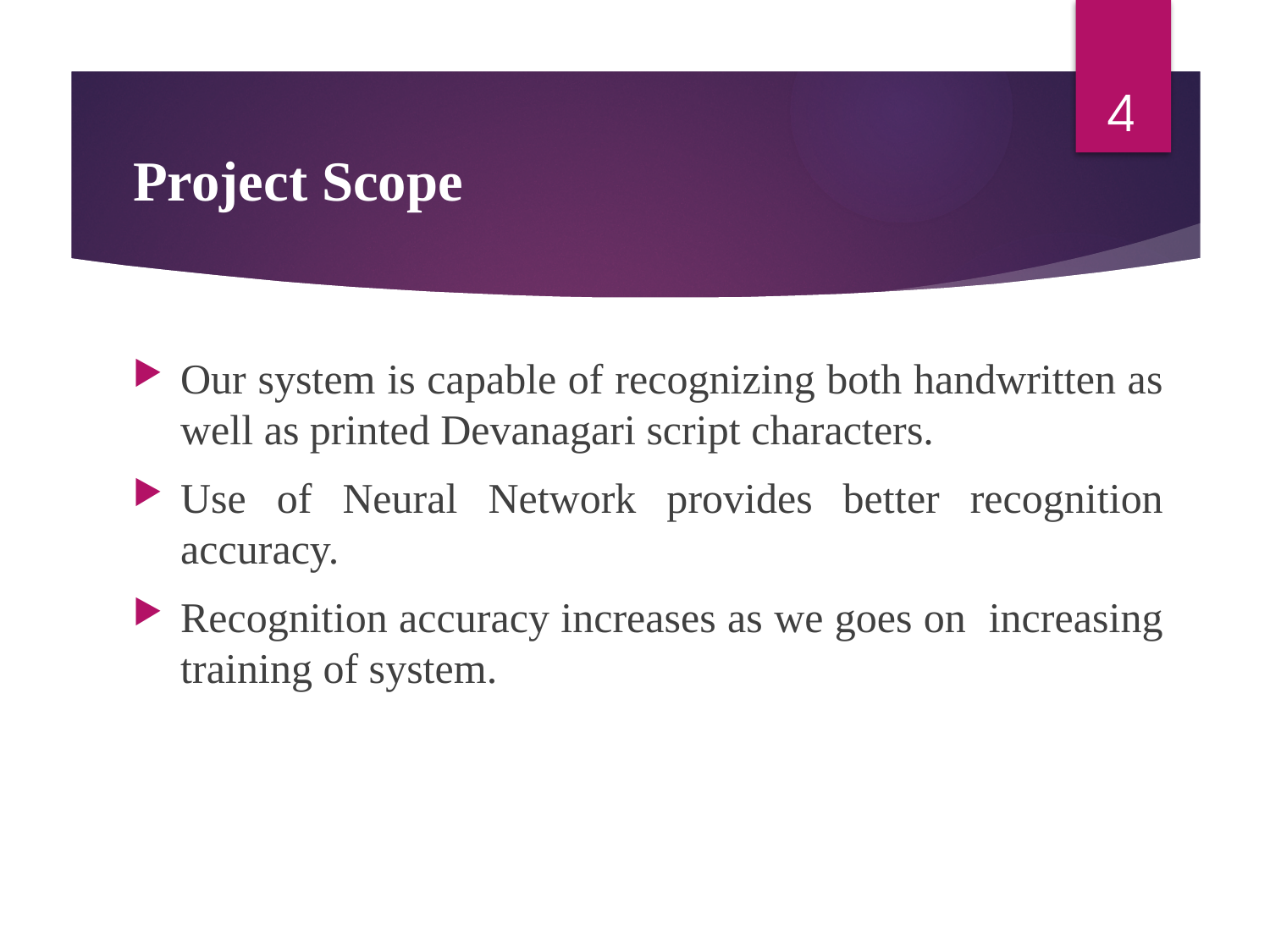

4
# Project Scope
Our system is capable of recognizing both handwritten as well as printed Devanagari script characters.
Use of Neural Network provides better recognition accuracy.
Recognition accuracy increases as we goes on  increasing training of system.